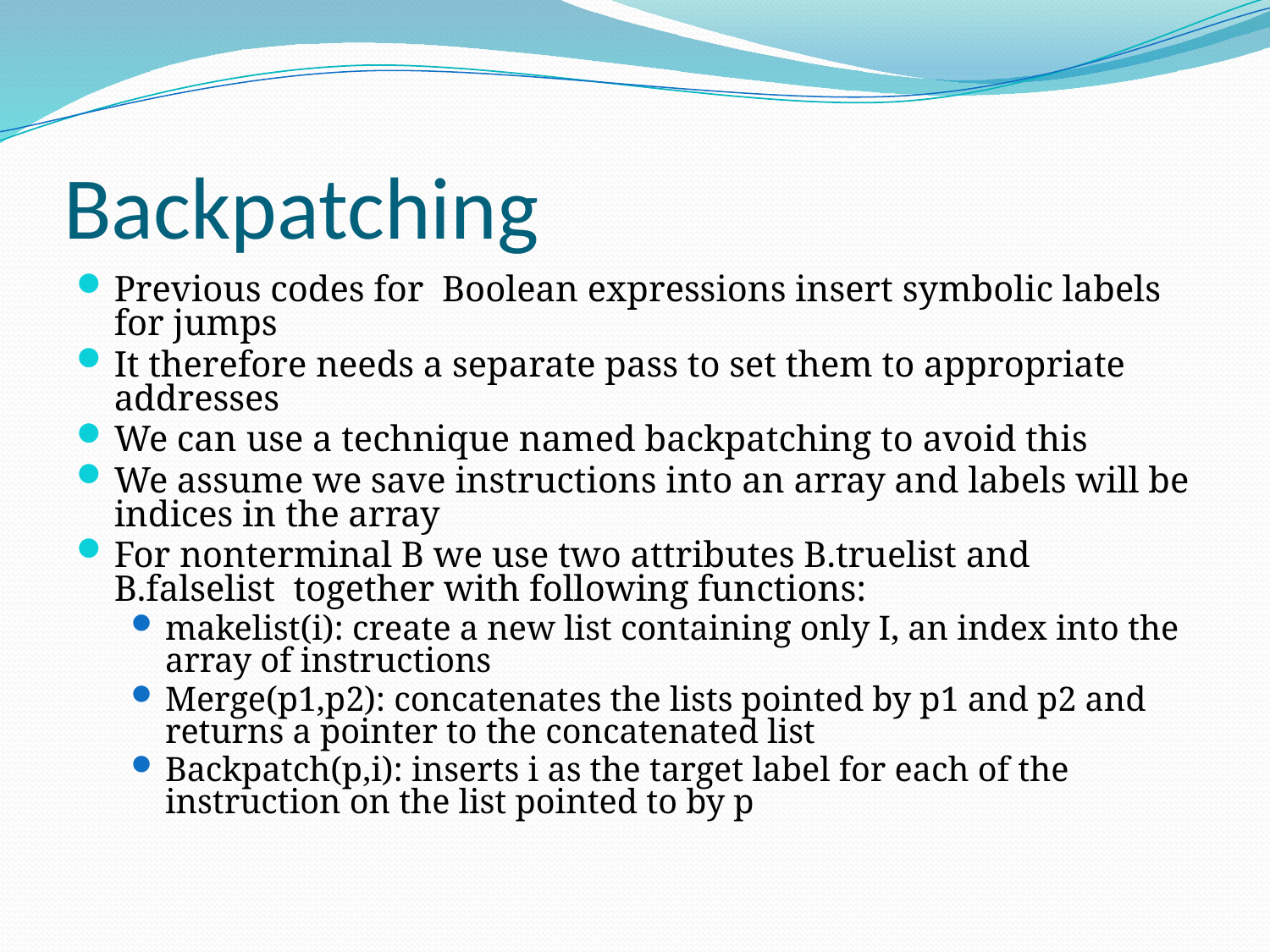

# Backpatching
Previous codes for  Boolean expressions insert symbolic labels for jumps
It therefore needs a separate pass to set them to appropriate addresses
We can use a technique named backpatching to avoid this
We assume we save instructions into an array and labels will be indices in the array
For nonterminal B we use two attributes B.truelist and B.falselist  together with following functions:
makelist(i): create a new list containing only I, an index into the array of instructions
Merge(p1,p2): concatenates the lists pointed by p1 and p2 and returns a pointer to the concatenated list
Backpatch(p,i): inserts i as the target label for each of the instruction on the list pointed to by p